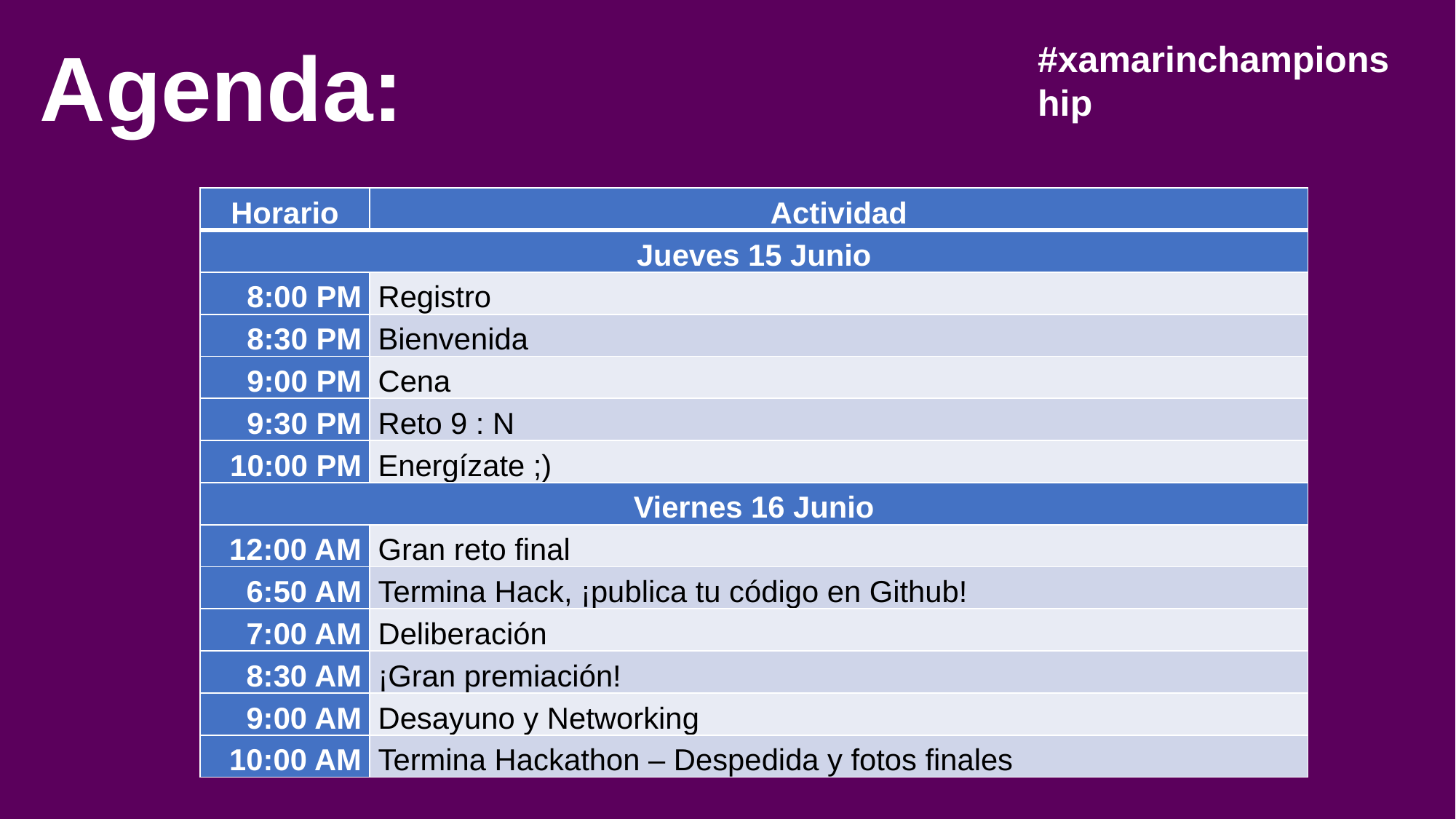

Agenda:
#xamarinchampionship
| Horario | Actividad |
| --- | --- |
| Jueves 15 Junio |  |
| 8:00 PM | Registro |
| 8:30 PM | Bienvenida |
| 9:00 PM | Cena |
| 9:30 PM | Reto 9 : N |
| 10:00 PM | Energízate ;) |
| Viernes 16 Junio |  |
| 12:00 AM | Gran reto final |
| 6:50 AM | Termina Hack, ¡publica tu código en Github! |
| 7:00 AM | Deliberación |
| 8:30 AM | ¡Gran premiación! |
| 9:00 AM | Desayuno y Networking |
| 10:00 AM | Termina Hackathon – Despedida y fotos finales |